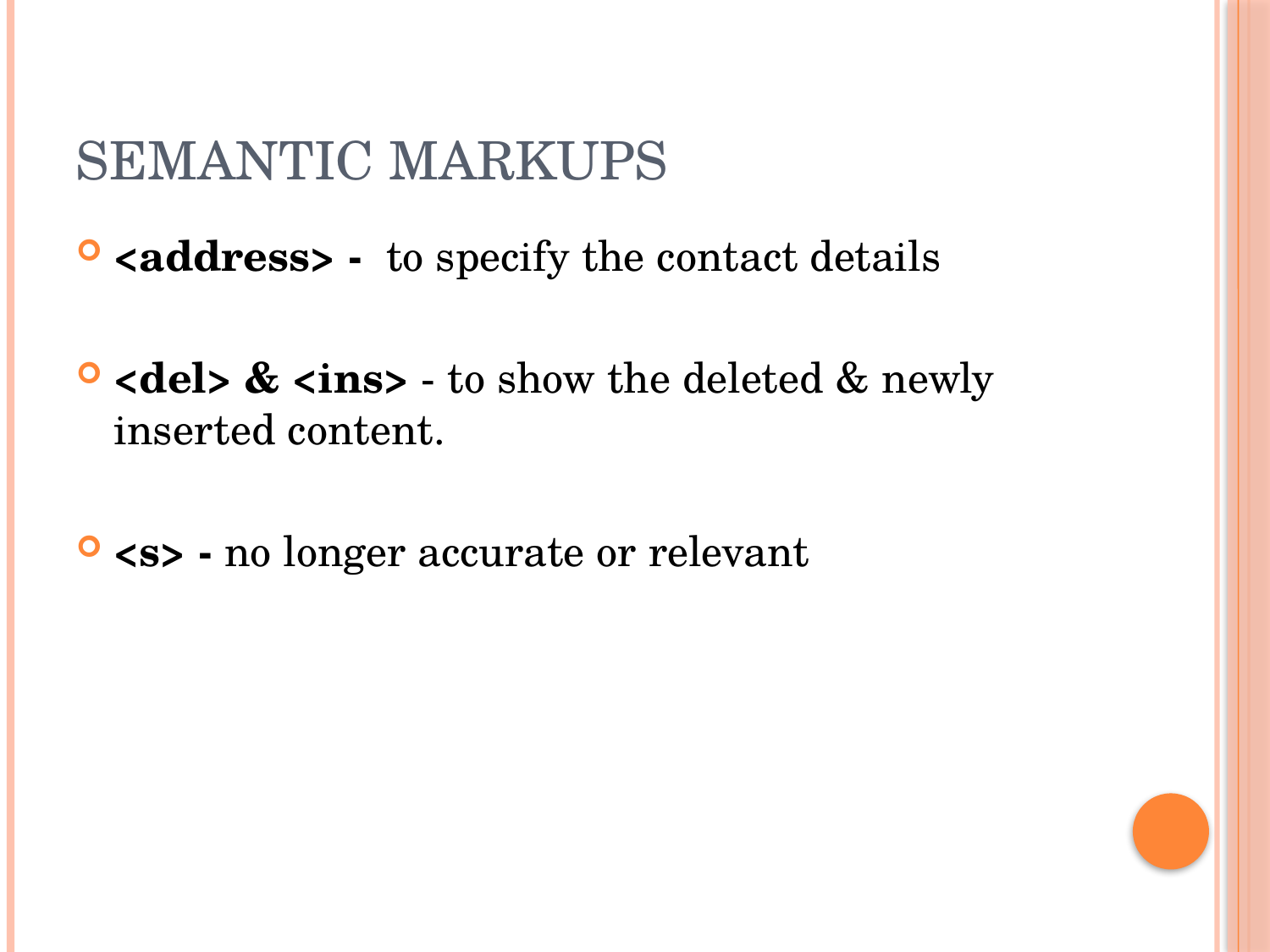

# Semantic markups
<address> -  to specify the contact details

<del> & <ins> - to show the deleted & newly inserted content.

<s> - no longer accurate or relevant